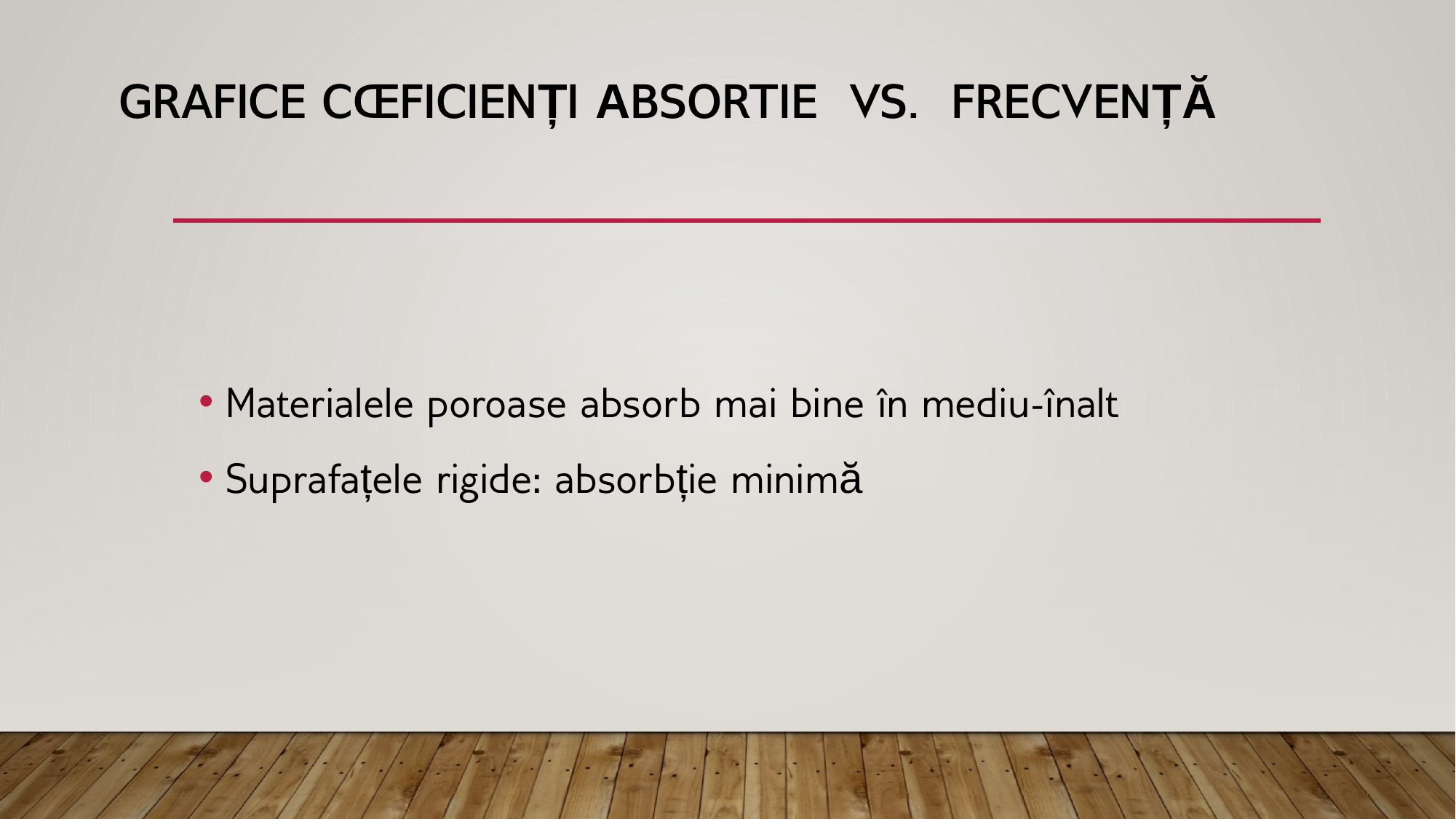

# GraficE coeficienți αBSORTIE  vs.  frecvență
Materialele poroase absorb mai bine în mediu-înalt
Suprafațele rigide: absorbție minimă